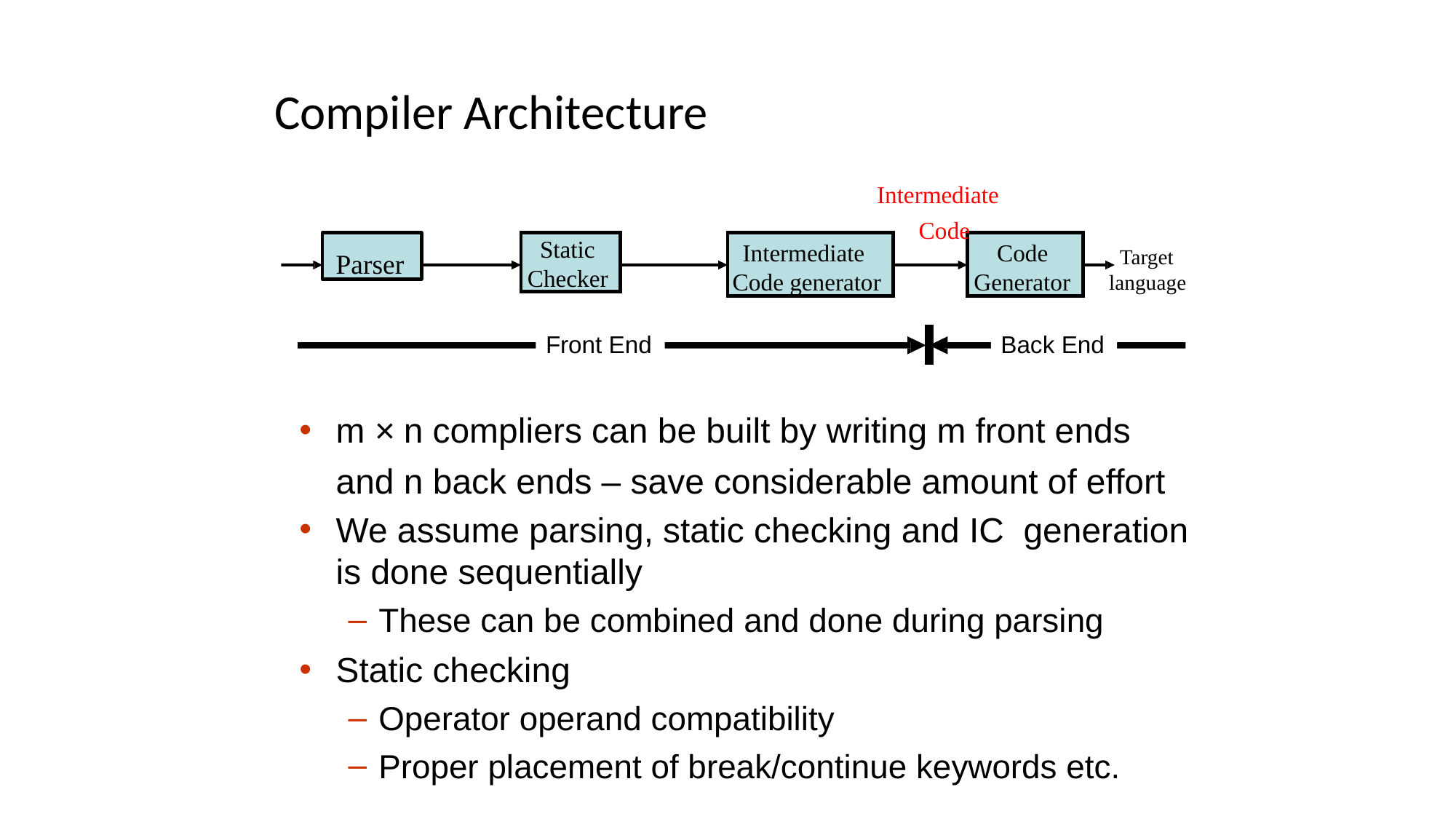

# Compiler Architecture
Intermediate  Code
Parser
Intermediate  Code generator
Code  Generator
Static  Checker
Target  language

Back End
Front End

m × n compliers can be built by writing m front ends  and n back ends – save considerable amount of effort
We assume parsing, static checking and IC  generation is done sequentially
These can be combined and done during parsing
Static checking
Operator operand compatibility
Proper placement of break/continue keywords etc.
2